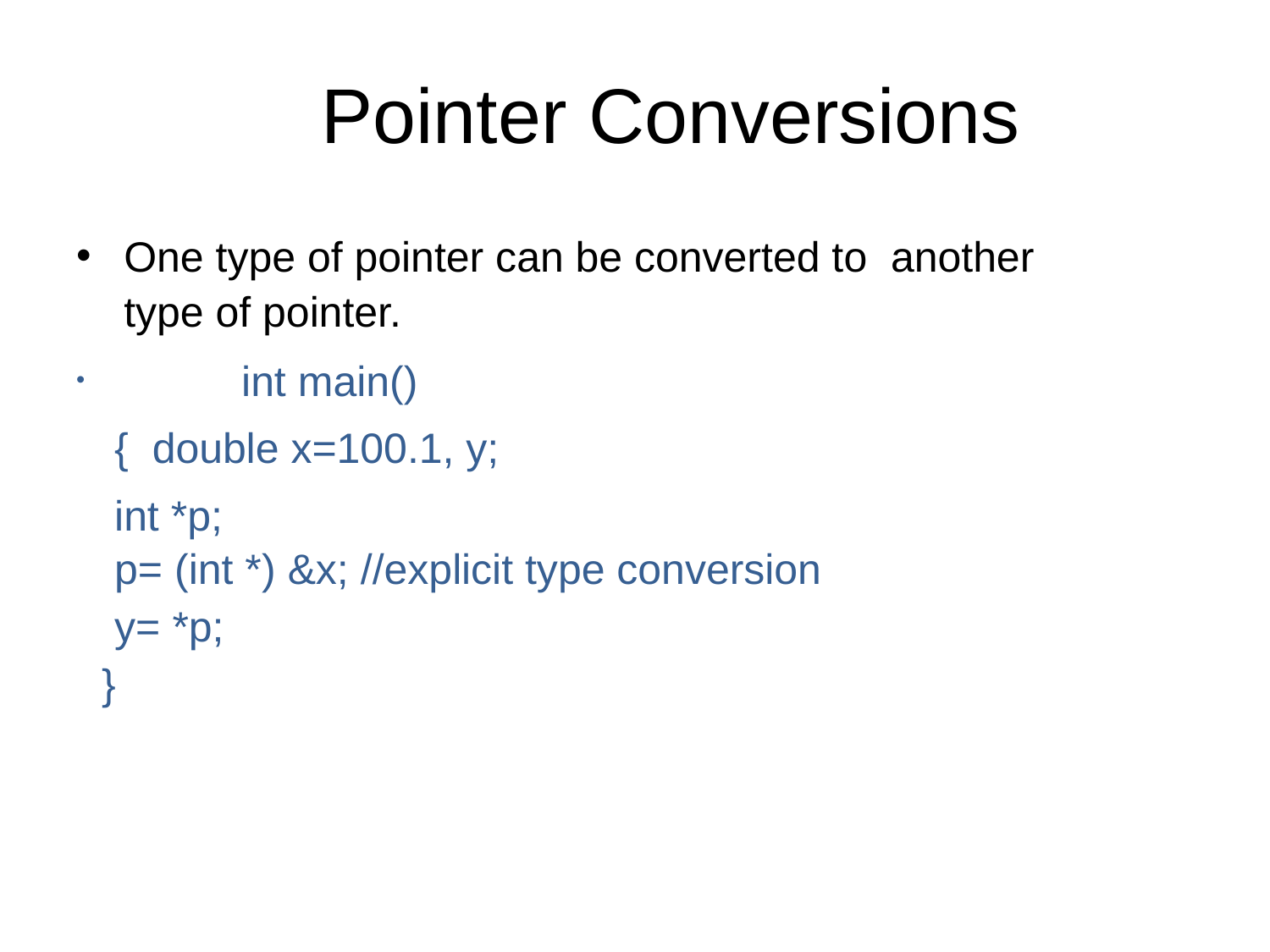

# Pointer Conversions
One type of pointer can be converted to  another type of pointer.
	int main()	{  double x=100.1, y;  int *p;
p= (int *) &x; //explicit type conversion
y= *p;
}